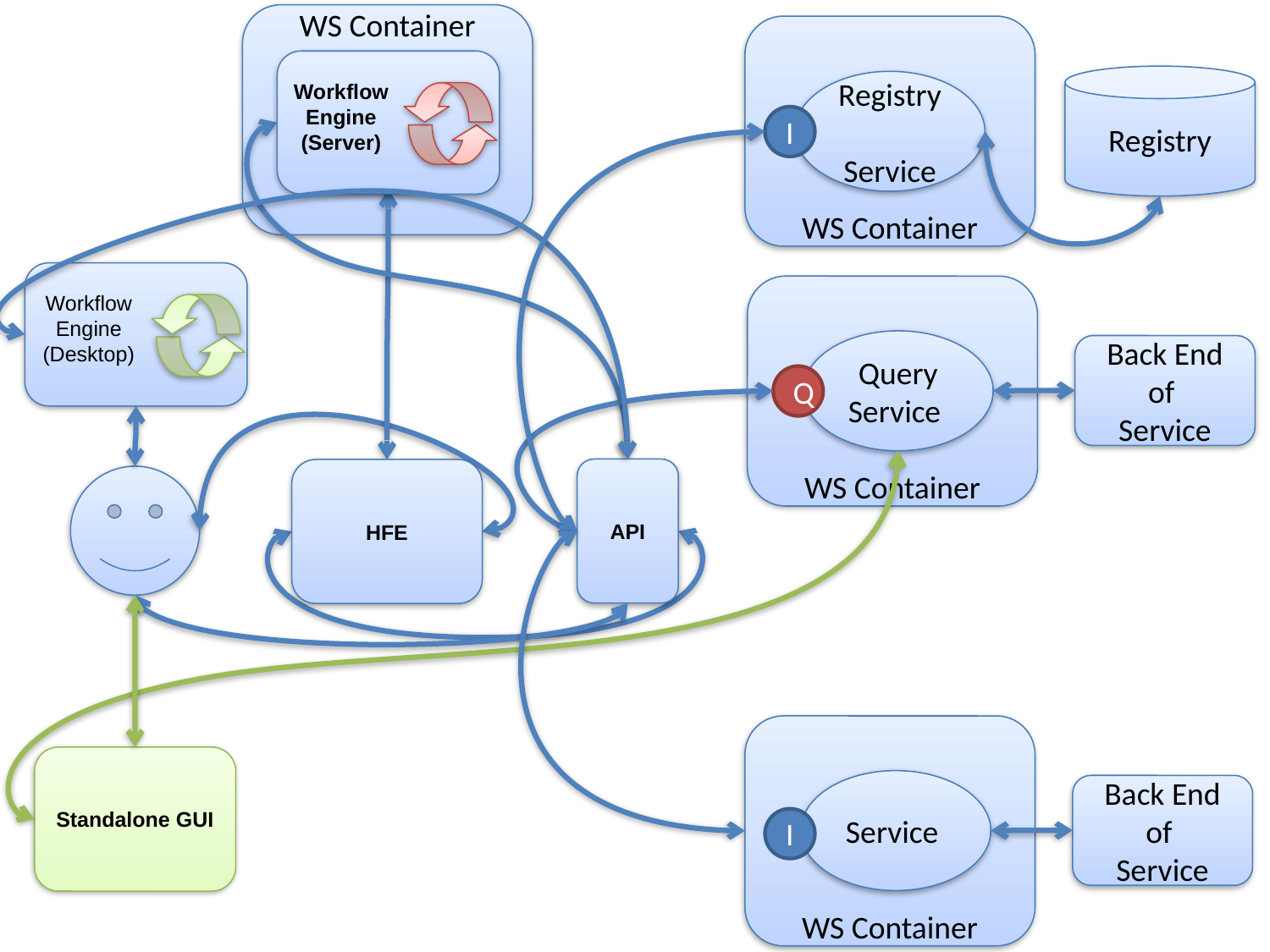

WS Container

WS Container

Workflow
Engine
(Server)

Registry
Registry
Service
I

Workflow
Engine
(Desktop)

WS Container
Query
Service
Q
Back End of
Service
API
HFE

WS Container
Standalone GUI
Service
Back End of
Service
I